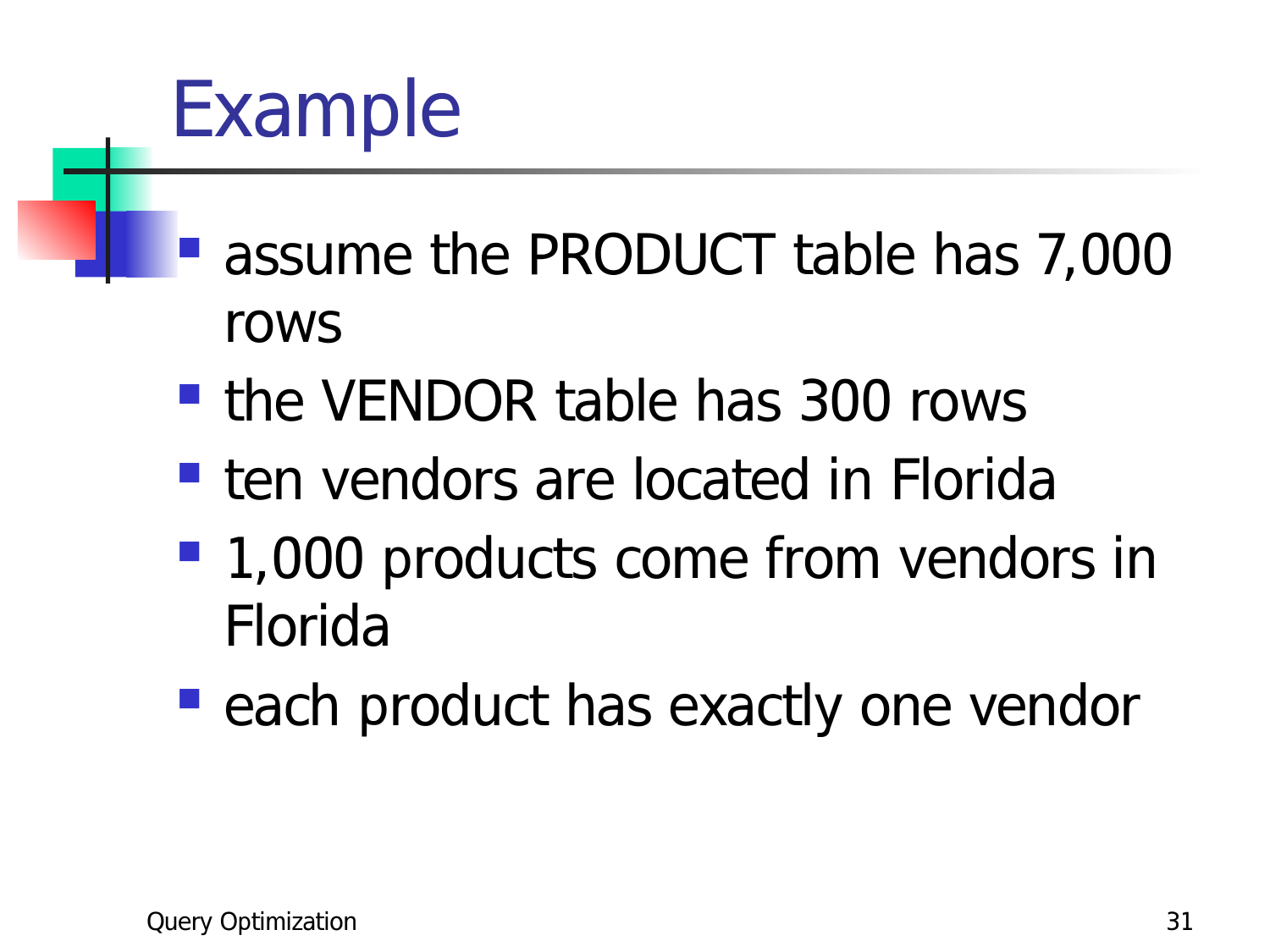

# Example
assume the PRODUCT table has 7,000 rows
the VENDOR table has 300 rows
ten vendors are located in Florida
1,000 products come from vendors in Florida
each product has exactly one vendor
Query Optimization
31